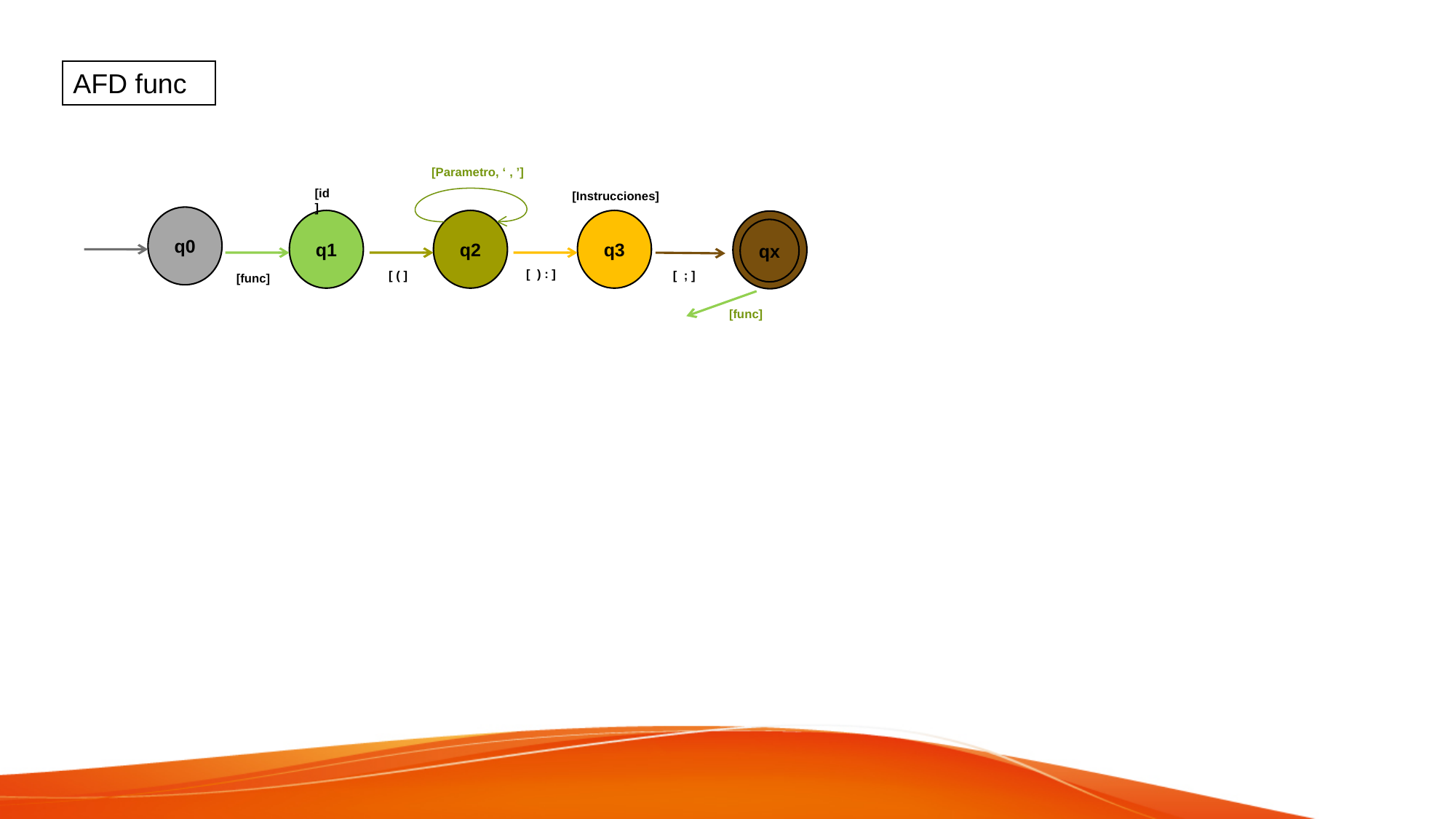

AFD func
[Parametro, ‘ , ’]
[id]
[Instrucciones]
q0
q1
q2
q3
qx
qx
[  ) : ]
[ ( ]
[  ; ]
[func]
[func]